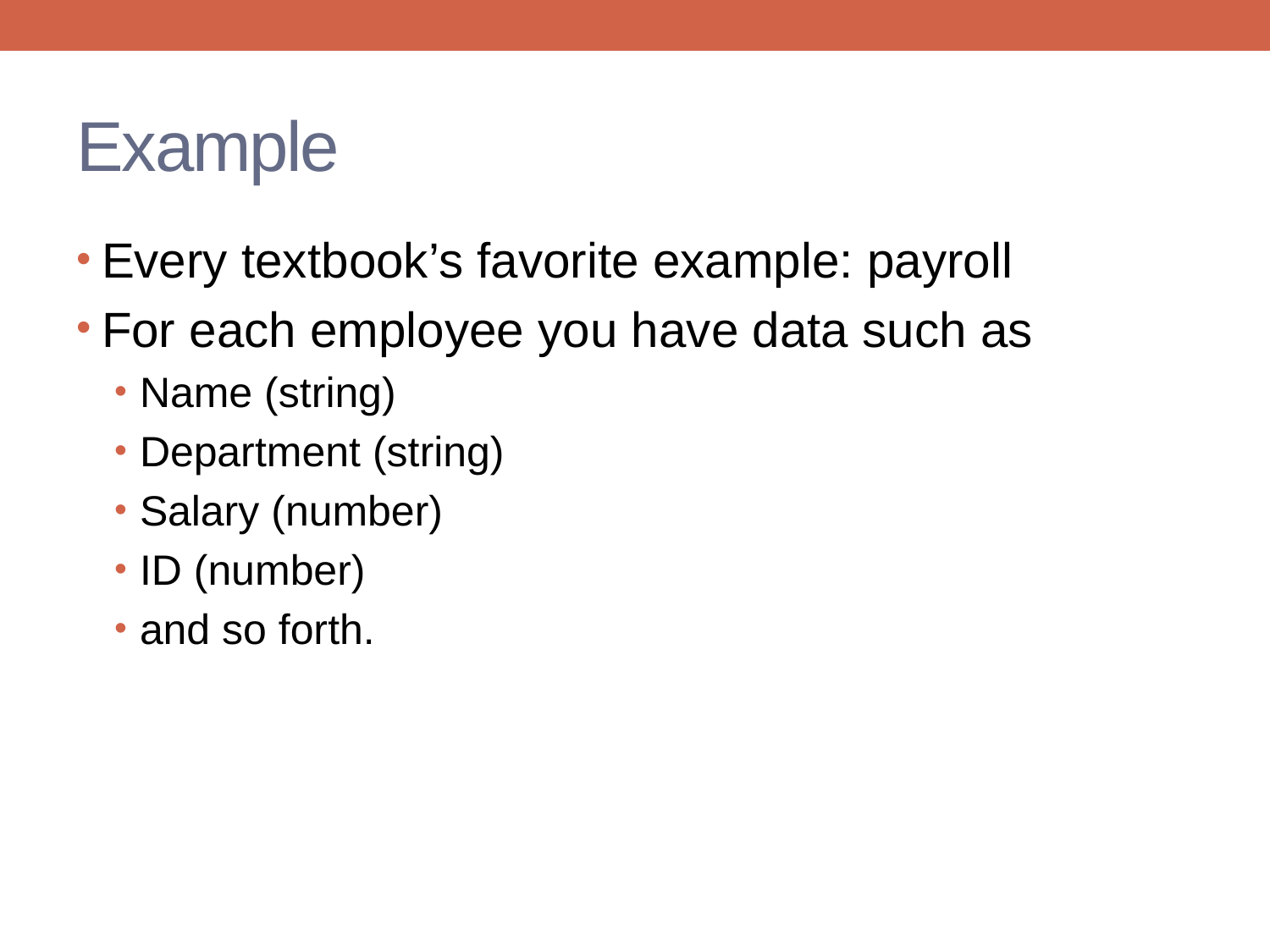

# Example
Every textbook’s favorite example: payroll
For each employee you have data such as
Name (string)
Department (string)
Salary (number)
ID (number)
and so forth.